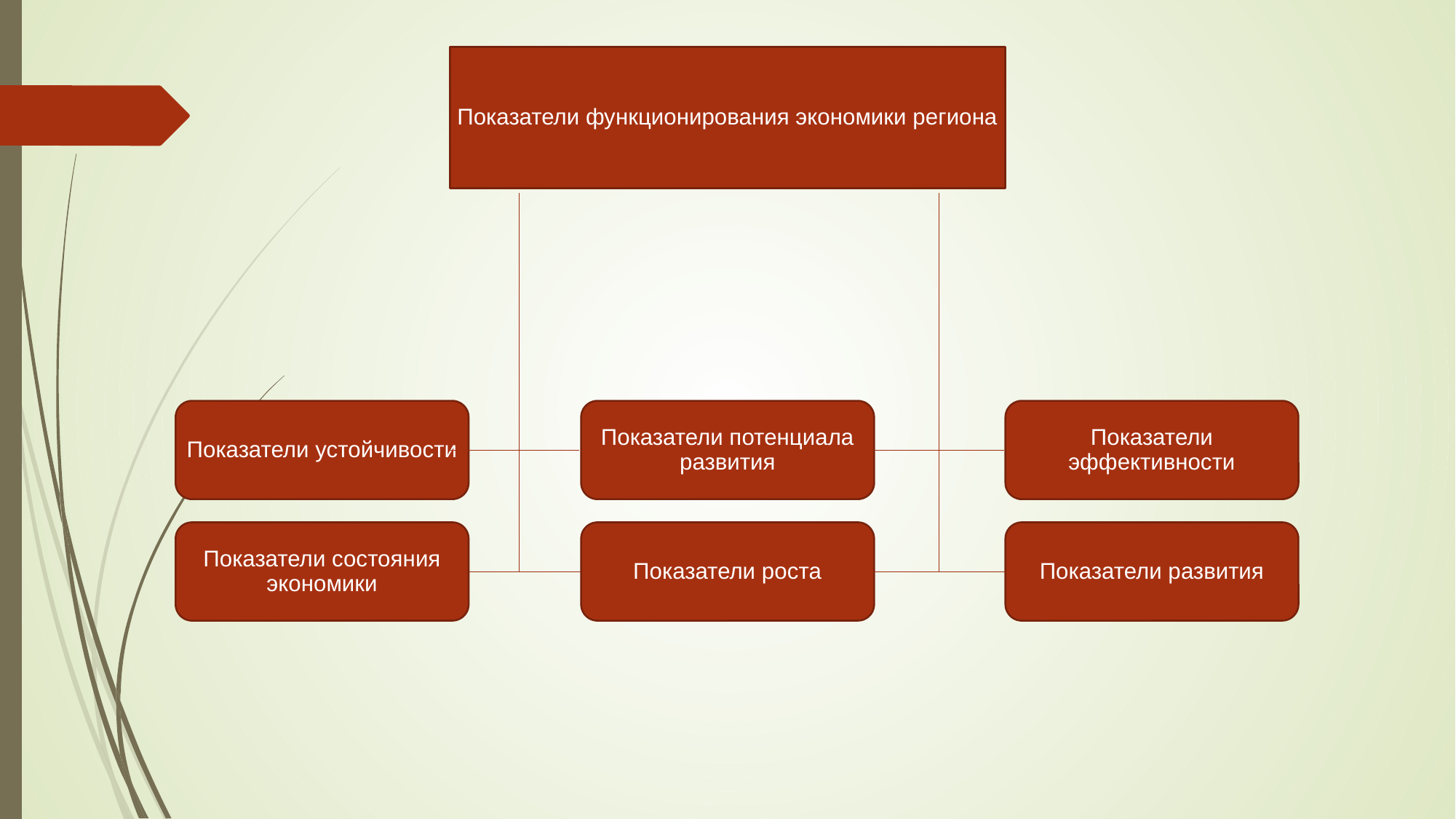

Показатели функционирования экономики региона

Показатели устойчивости

Показатели потенциала развития

Показатели эффективности

Показатели состояния экономики

Показатели роста

Показатели развития